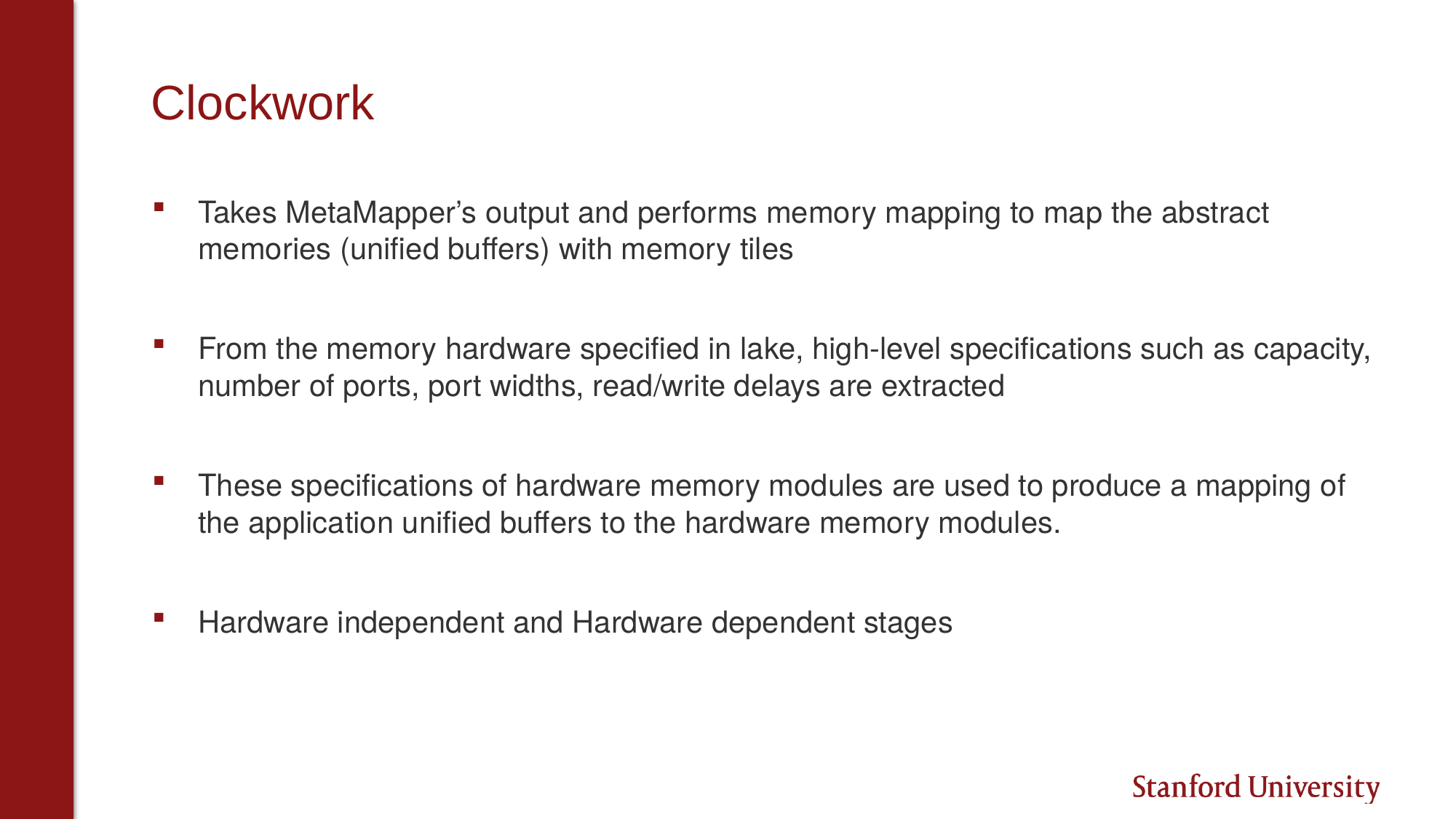

# Clockwork

Takes MetaMapper’s output and performs memory mapping to map the abstract memories (unified buffers) with memory tiles

From the memory hardware specified in lake, high-level specifications such as capacity, number of ports, port widths, read/write delays are extracted

These specifications of hardware memory modules are used to produce a mapping of the application unified buffers to the hardware memory modules.

Hardware independent and Hardware dependent stages